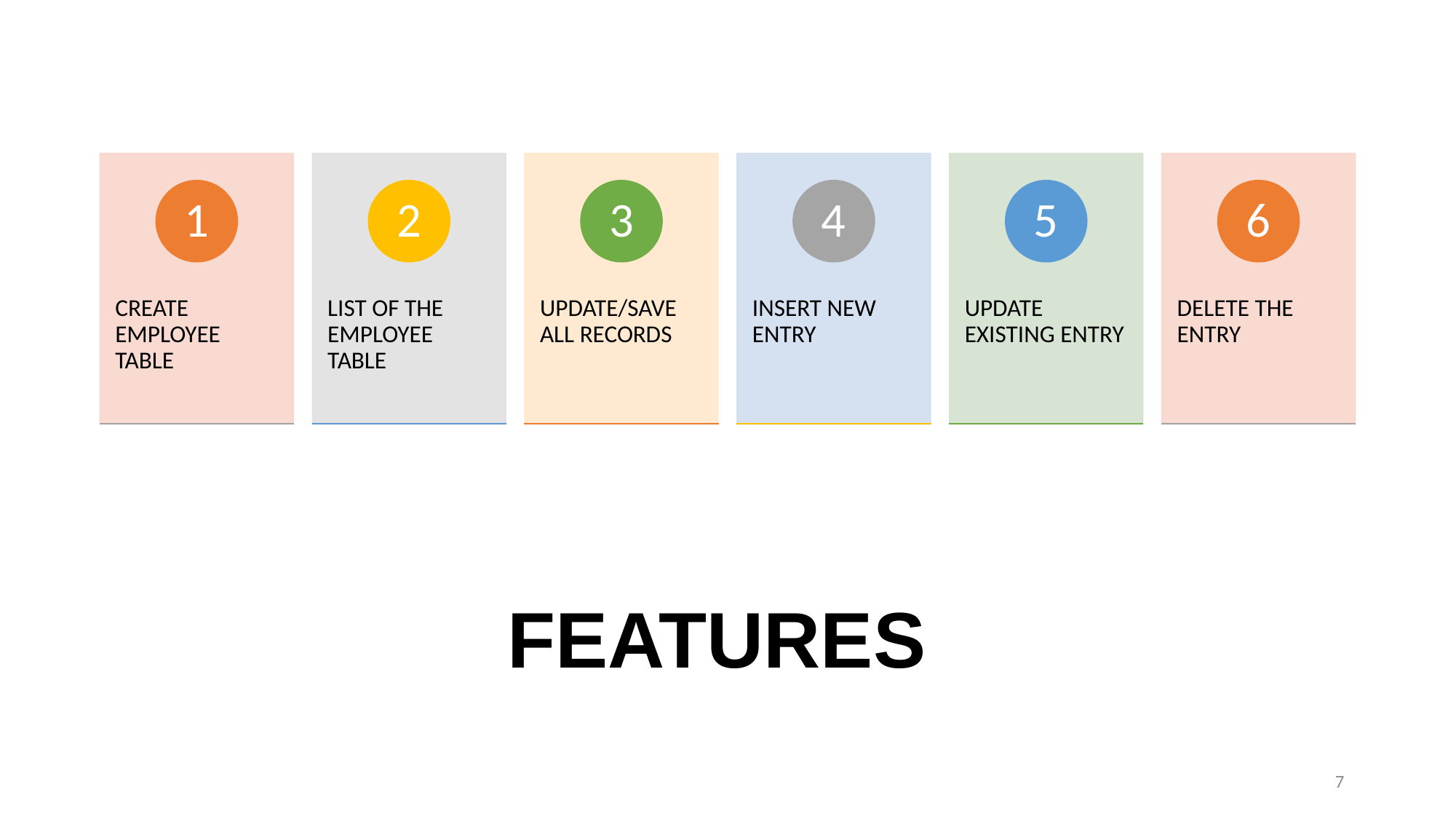

CREATE EMPLOYEE TABLE
1
LIST OF THE EMPLOYEE TABLE
2
UPDATE/SAVE ALL RECORDS
3
INSERT NEW ENTRY
4
UPDATE EXISTING ENTRY
5
DELETE THE ENTRY
6
# FEATURES
7